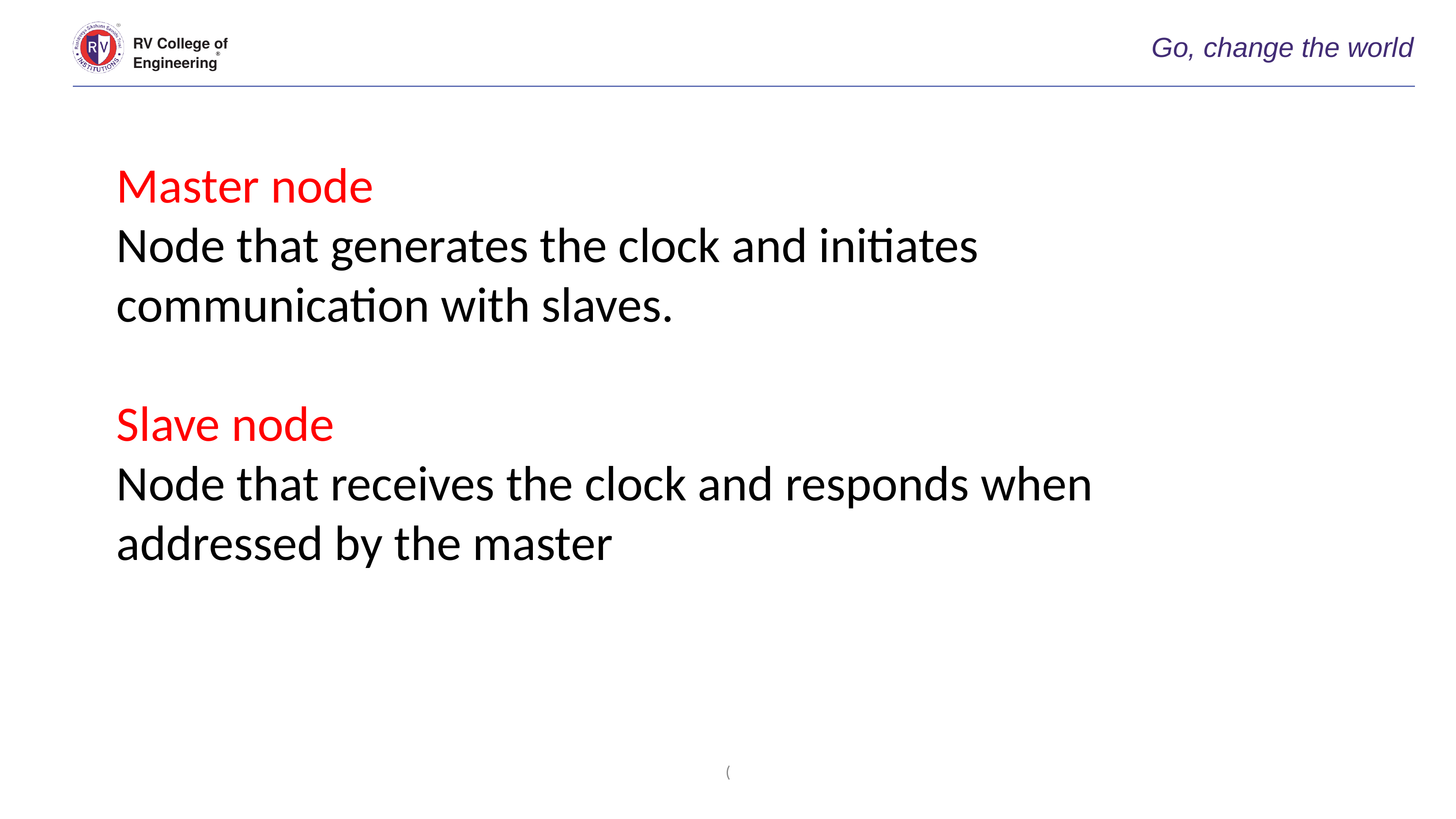

# Go, change the world
RV College of
Engineering

Master node
Node that generates the clock and initiates communication with slaves.

Slave node
Node that receives the clock and responds when addressed by the master
(